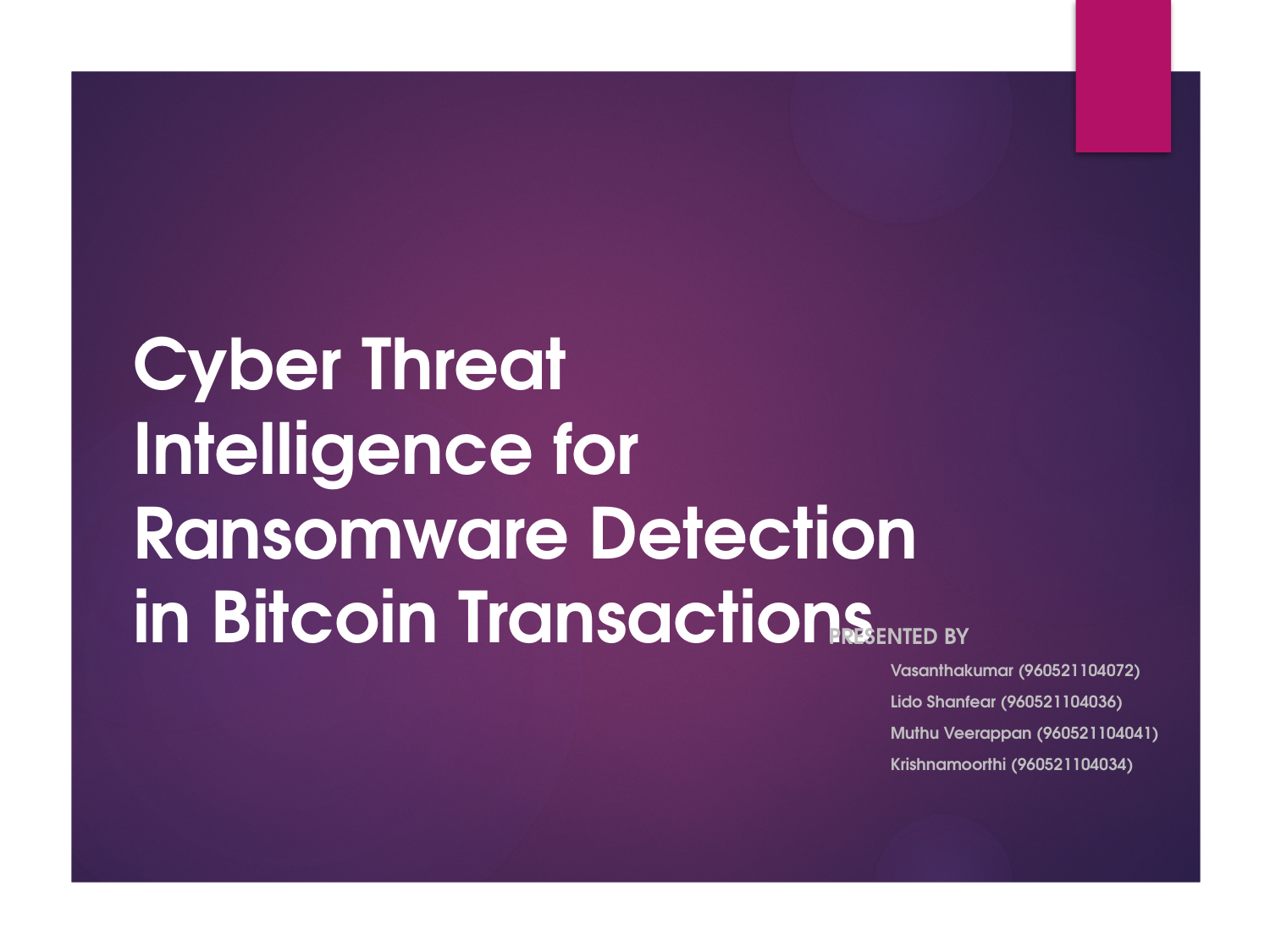

# Cyber Threat Intelligence for Ransomware Detection in Bitcoin Transactions
Presented by
Vasanthakumar (960521104072)
Lido Shanfear (960521104036)
Muthu Veerappan (960521104041)
Krishnamoorthi (960521104034)